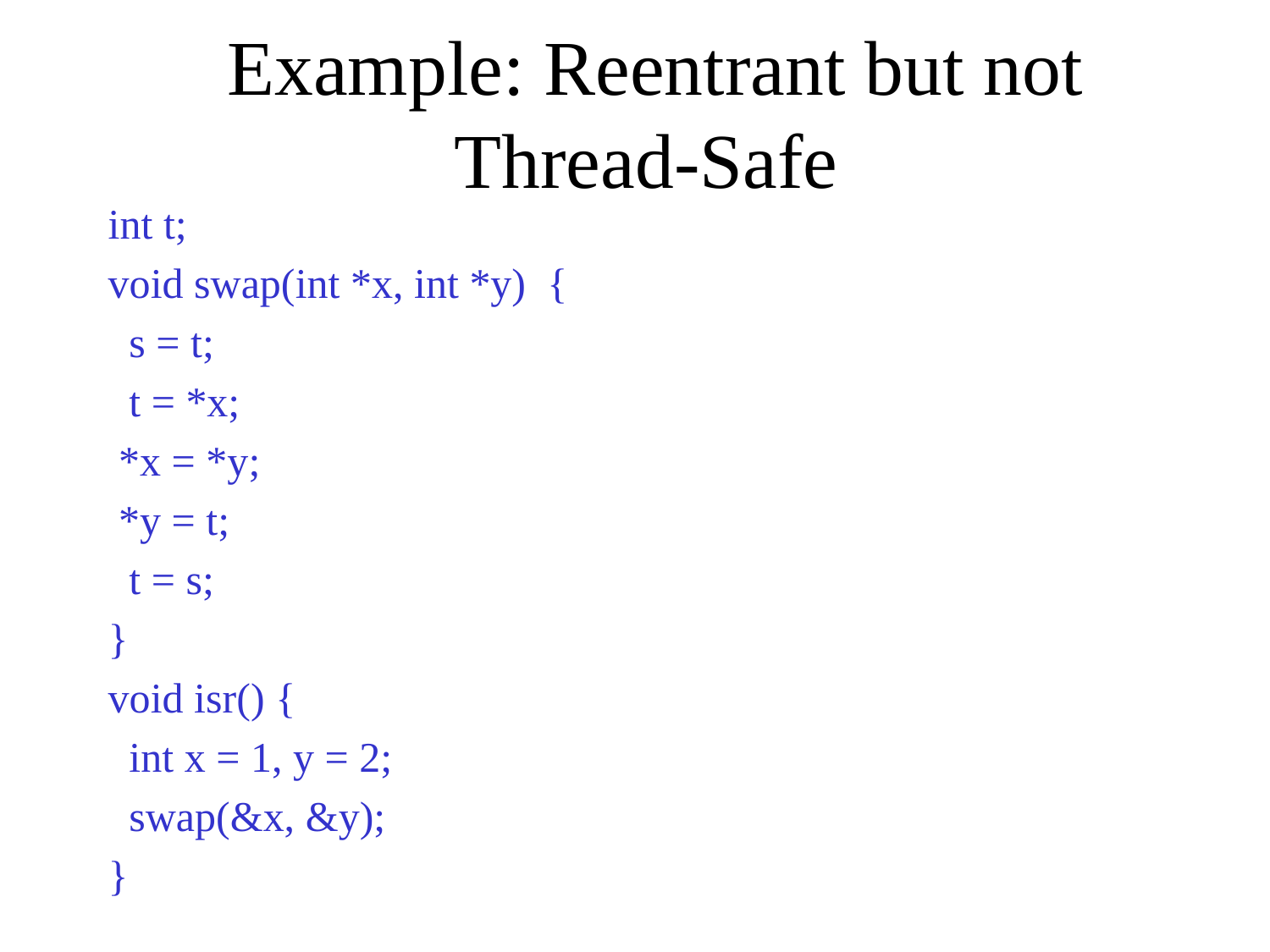

# Example: Reentrant but not Thread-Safe
int t;
void swap(int *x, int *y)  {
  s = t;
  t = *x;
 *x = *y;
 *y = t;
  t = s;
}
void isr() {
  int x = 1, y = 2;
  swap(&x, &y);
}